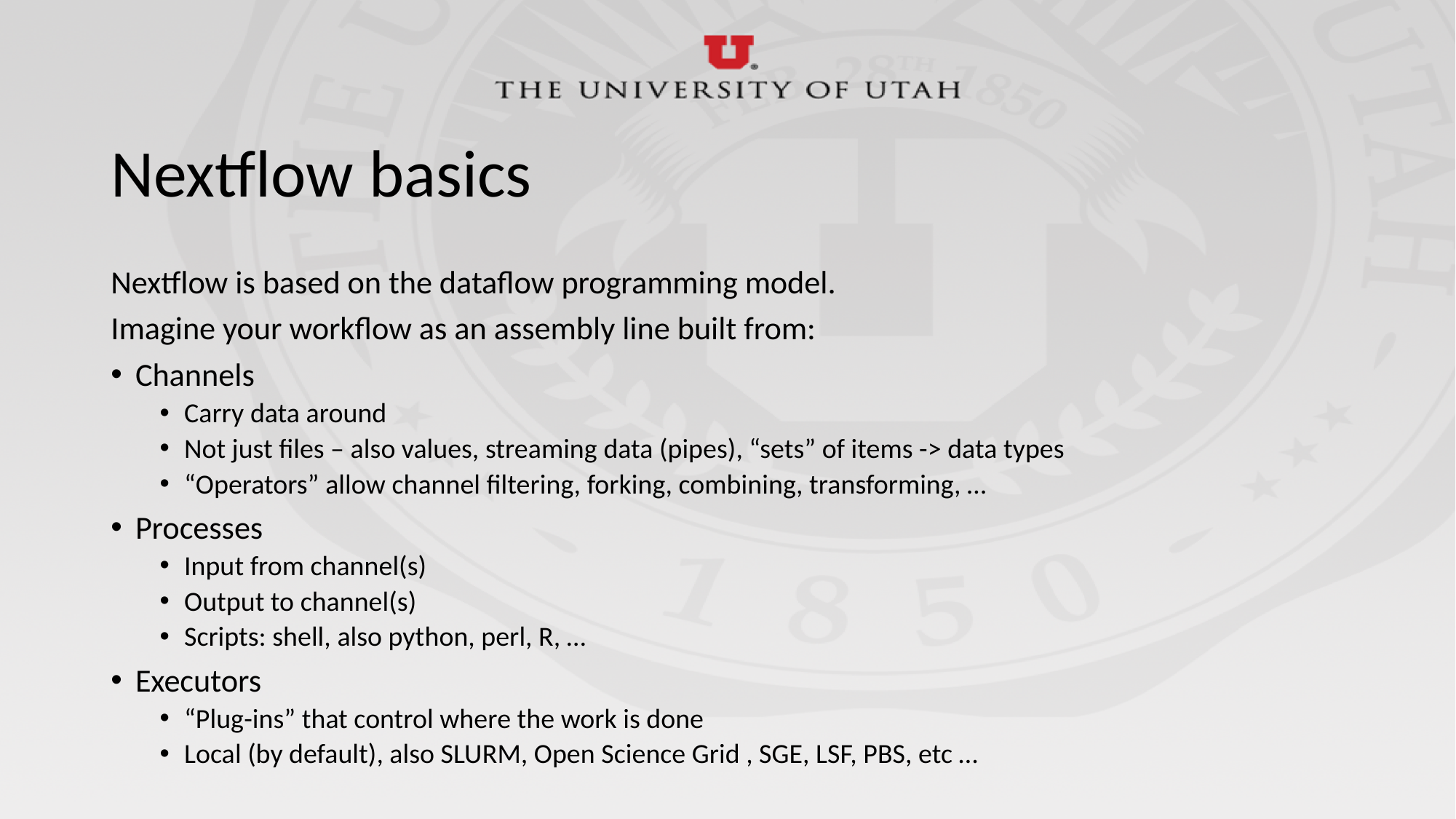

# Nextflow basics
Nextflow is based on the dataflow programming model.
Imagine your workflow as an assembly line built from:
Channels
Carry data around
Not just files – also values, streaming data (pipes), “sets” of items -> data types
“Operators” allow channel filtering, forking, combining, transforming, …
Processes
Input from channel(s)
Output to channel(s)
Scripts: shell, also python, perl, R, …
Executors
“Plug-ins” that control where the work is done
Local (by default), also SLURM, Open Science Grid , SGE, LSF, PBS, etc …